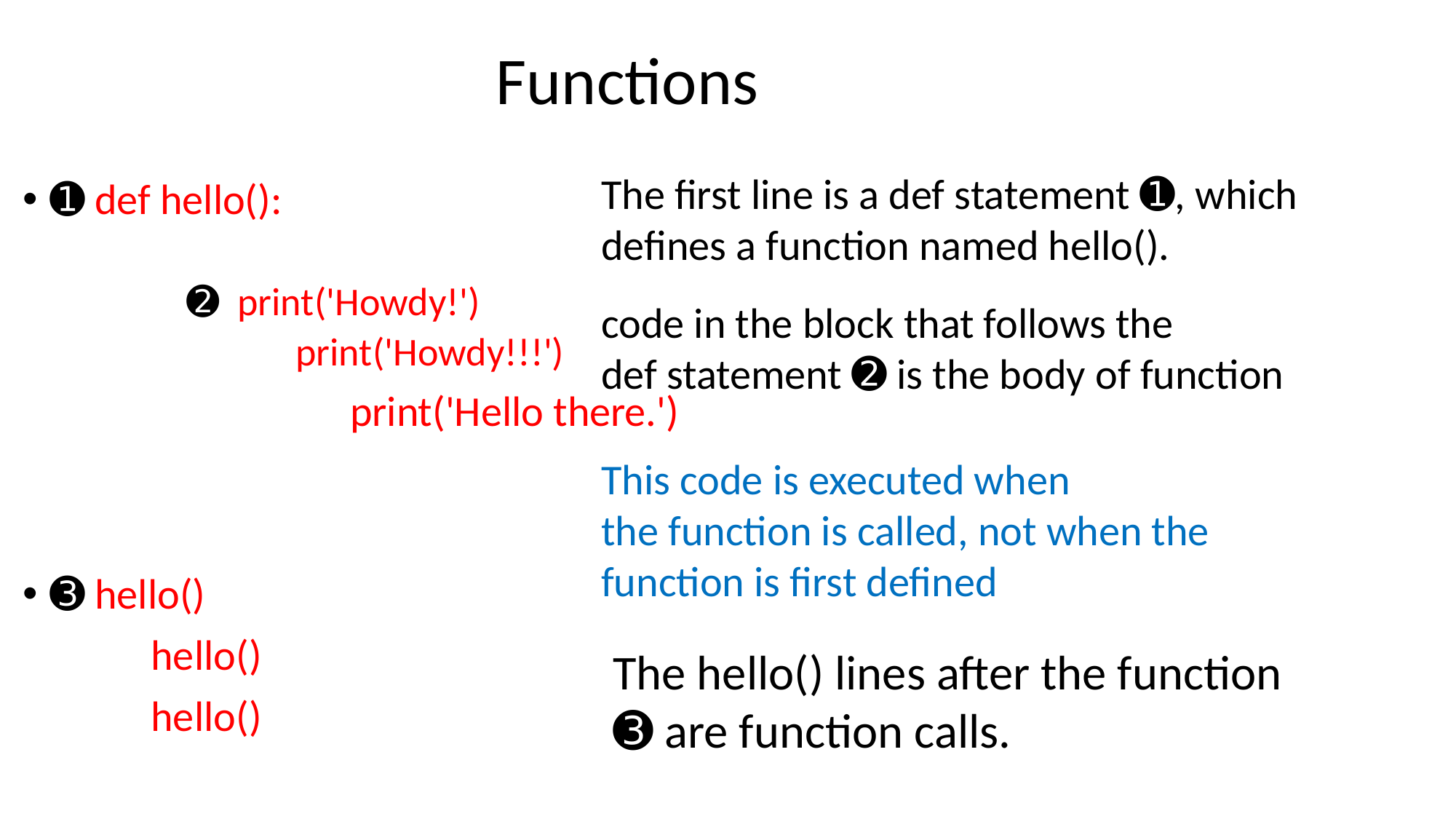

# Functions
The first line is a def statement ➊, which
defines a function named hello().
➊ def hello():

 	➋  print('Howdy!')
		print('Howdy!!!')
			print('Hello there.')

➌ hello()
	  hello()
	  hello()
code in the block that follows the
def statement ➋ is the body of function
This code is executed when
the function is called, not when the function is first defined
The hello() lines after the function ➌ are function calls.